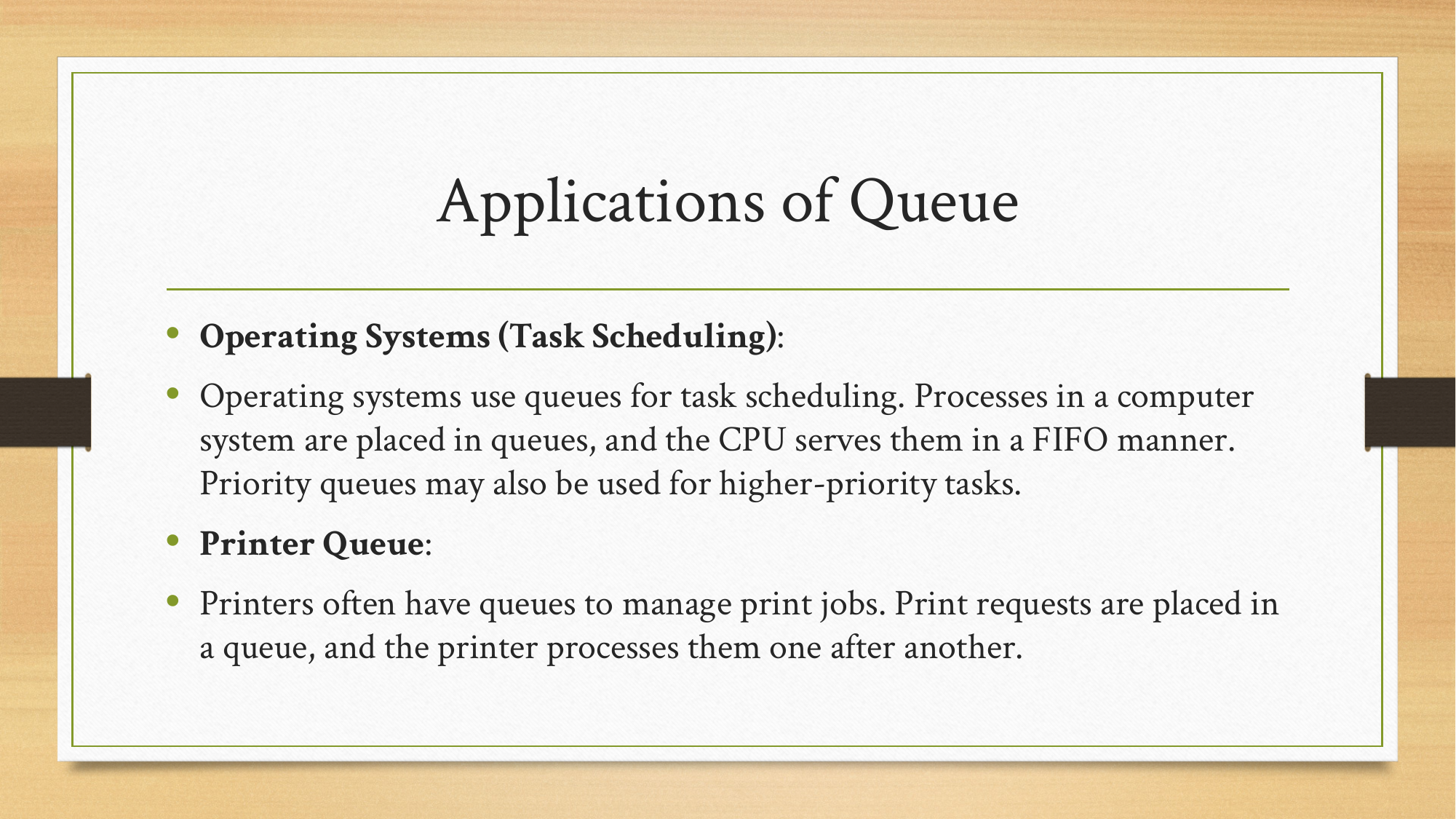

# Applications of Queue
Operating Systems (Task Scheduling):
Operating systems use queues for task scheduling. Processes in a computer system are placed in queues, and the CPU serves them in a FIFO manner. Priority queues may also be used for higher-priority tasks.
Printer Queue:
Printers often have queues to manage print jobs. Print requests are placed in a queue, and the printer processes them one after another.